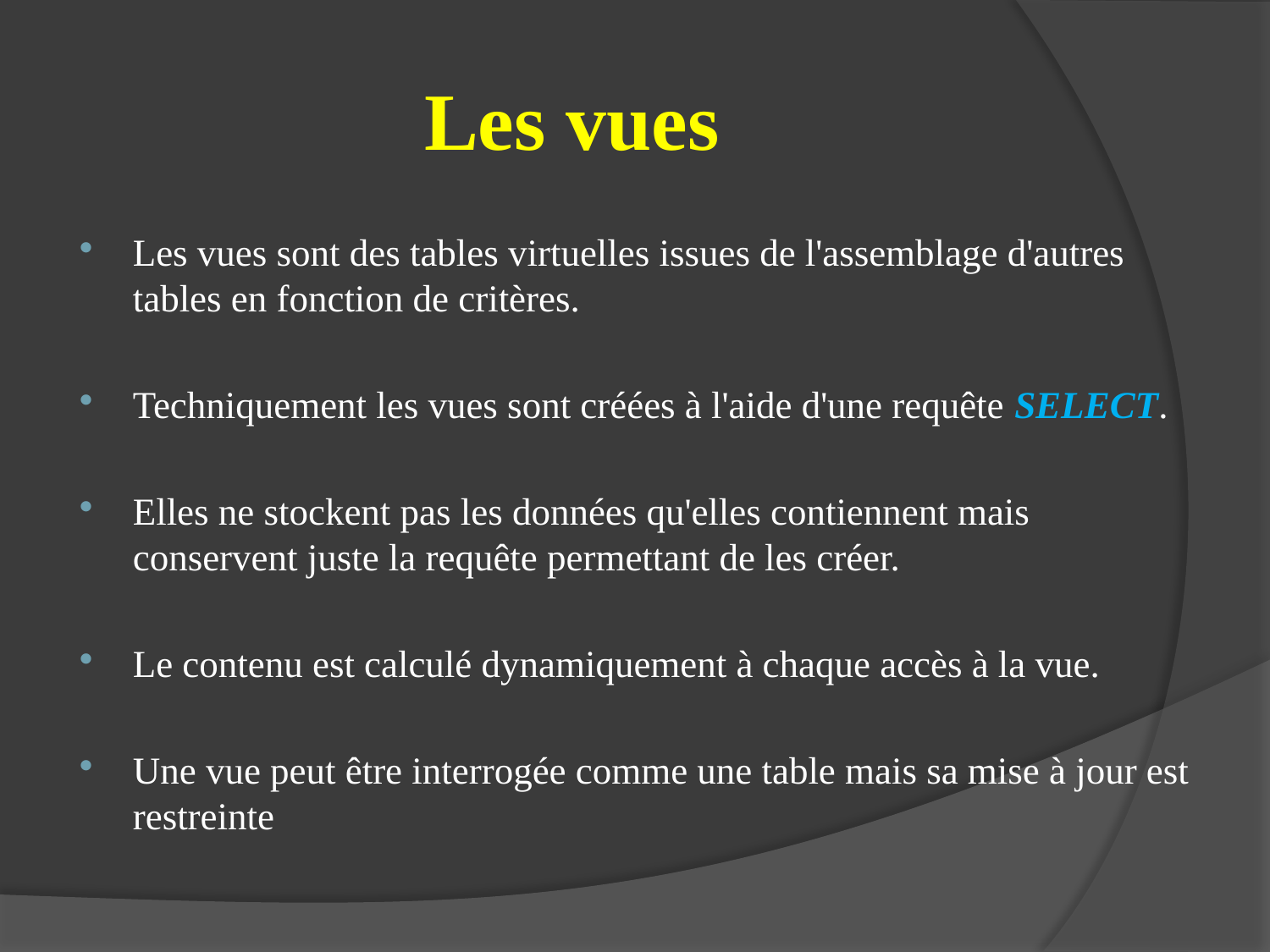

# Les vues
Les vues sont des tables virtuelles issues de l'assemblage d'autres tables en fonction de critères.

Techniquement les vues sont créées à l'aide d'une requête SELECT.

Elles ne stockent pas les données qu'elles contiennent mais conservent juste la requête permettant de les créer.

Le contenu est calculé dynamiquement à chaque accès à la vue.

Une vue peut être interrogée comme une table mais sa mise à jour est restreinte